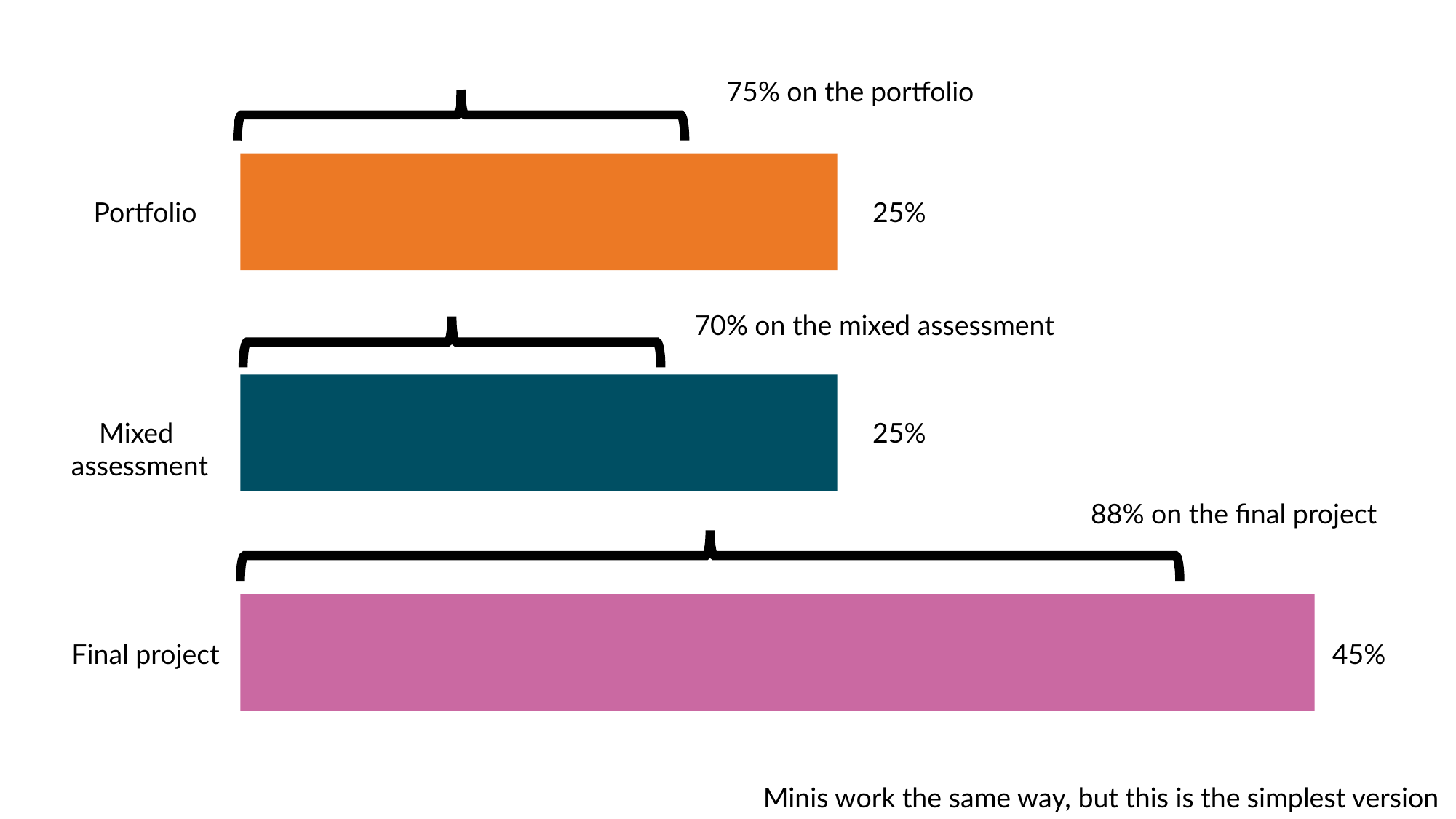

75% on the portfolio

Portfolio
25%
70% on the mixed assessment

Mixed
assessment
25%
88% on the final project

Final project
45%
Minis work the same way, but this is the simplest version